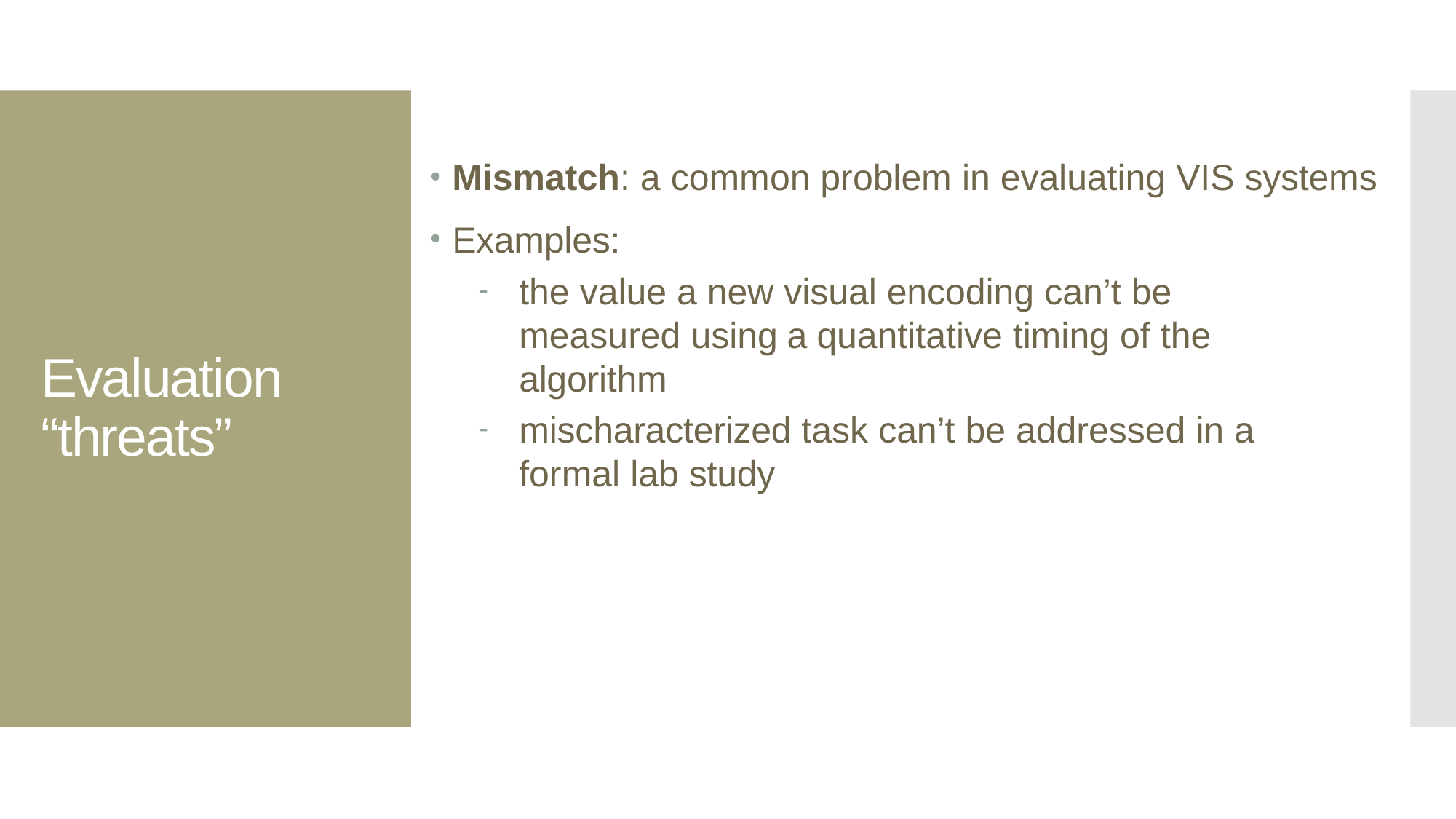

Mismatch: a common problem in evaluating VIS systems
Examples:
the value a new visual encoding can’t be measured using a quantitative timing of the algorithm
mischaracterized task can’t be addressed in a formal lab study
Evaluation “threats”